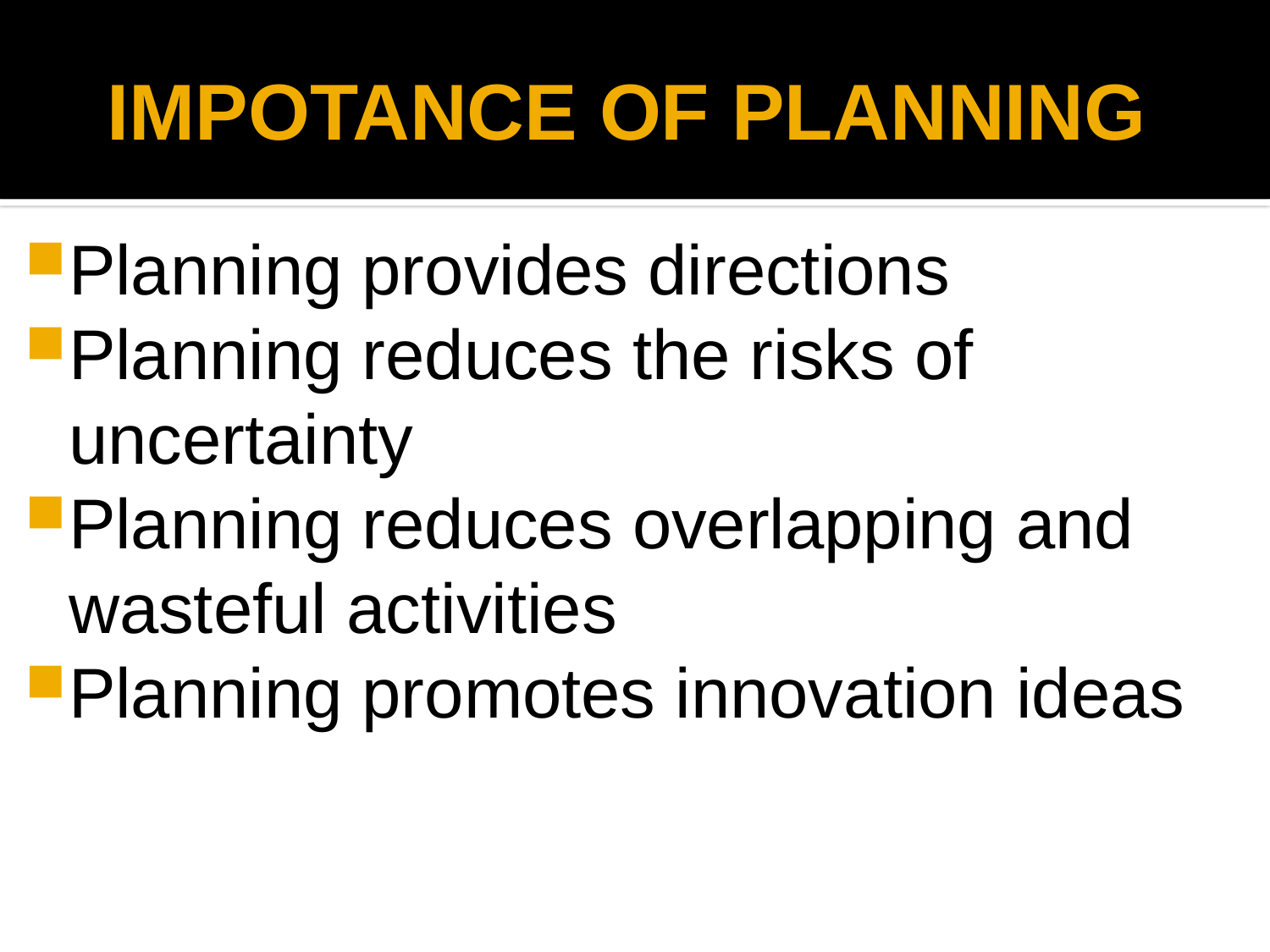

# IMPOTANCE OF PLANNING
Planning provides directions
Planning reduces the risks of uncertainty
Planning reduces overlapping and wasteful activities
Planning promotes innovation ideas